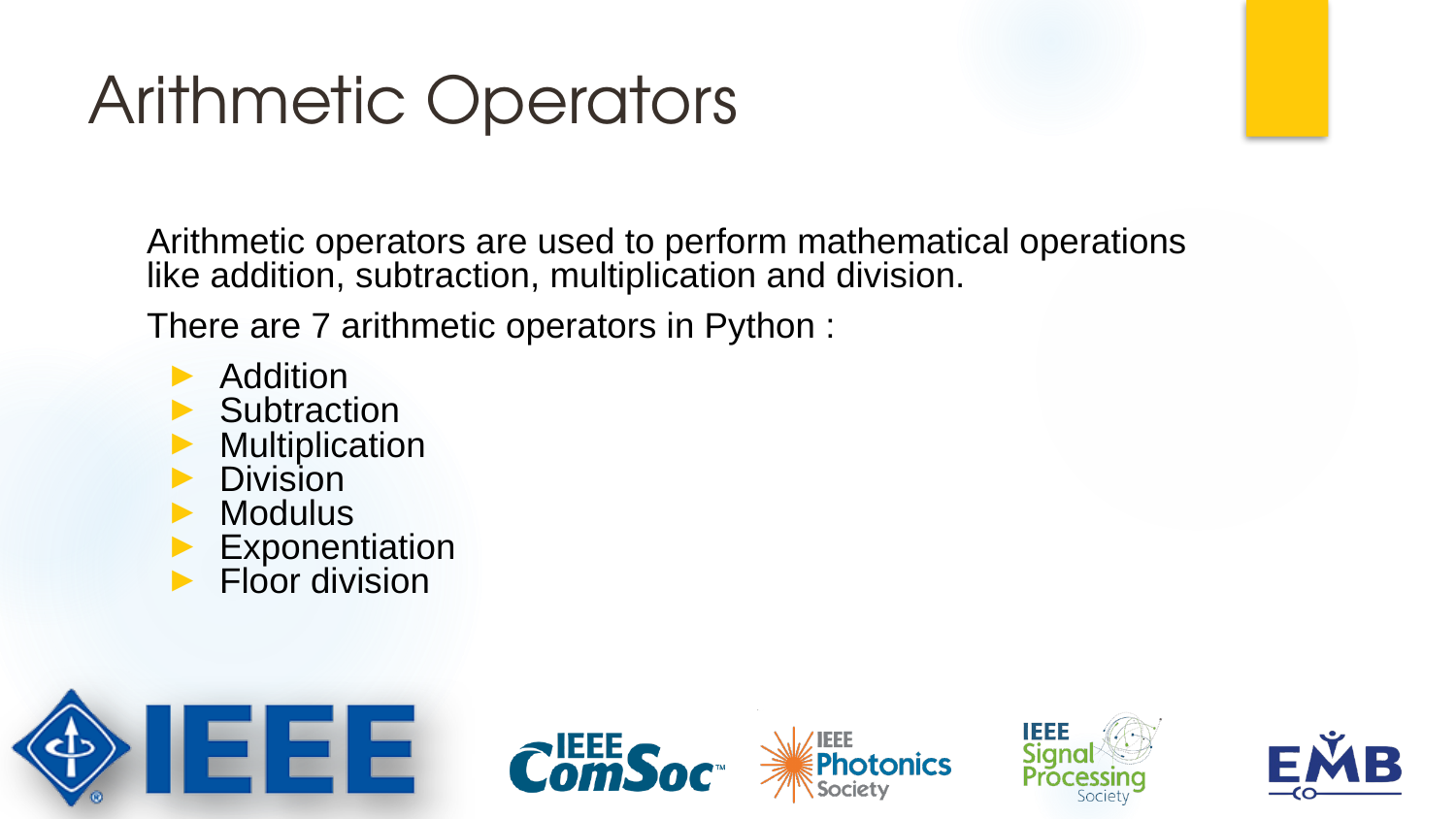

# Arithmetic Operators
Arithmetic operators are used to perform mathematical operations like addition, subtraction, multiplication and division.
There are 7 arithmetic operators in Python :
Addition
Subtraction
Multiplication
Division
Modulus
Exponentiation
Floor division